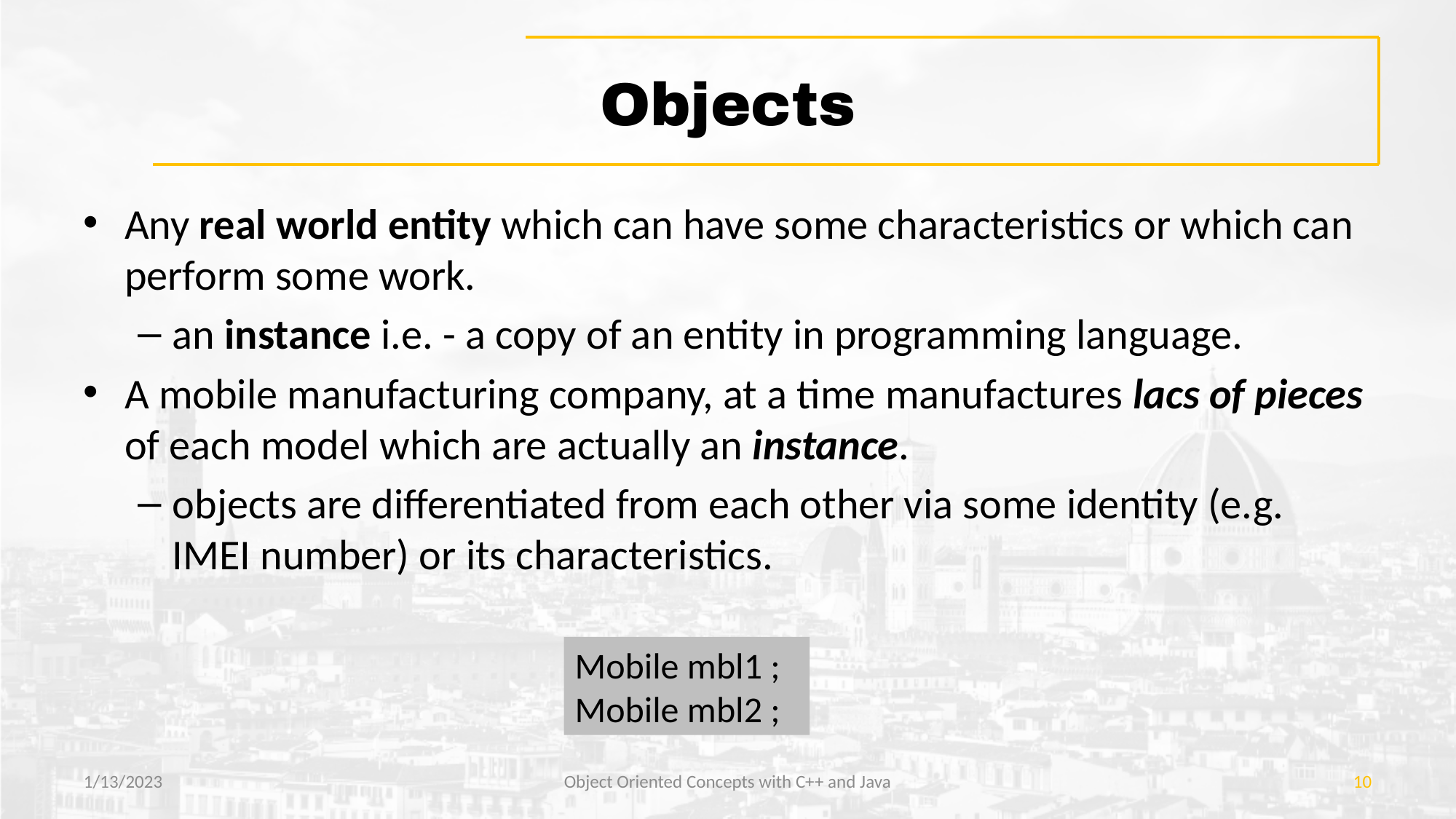

# Objects
Any real world entity which can have some characteristics or which can perform some work.
an instance i.e. - a copy of an entity in programming language.
A mobile manufacturing company, at a time manufactures lacs of pieces of each model which are actually an instance.
objects are differentiated from each other via some identity (e.g. IMEI number) or its characteristics.
Mobile mbl1 ;
Mobile mbl2 ;
1/13/2023
Object Oriented Concepts with C++ and Java
10